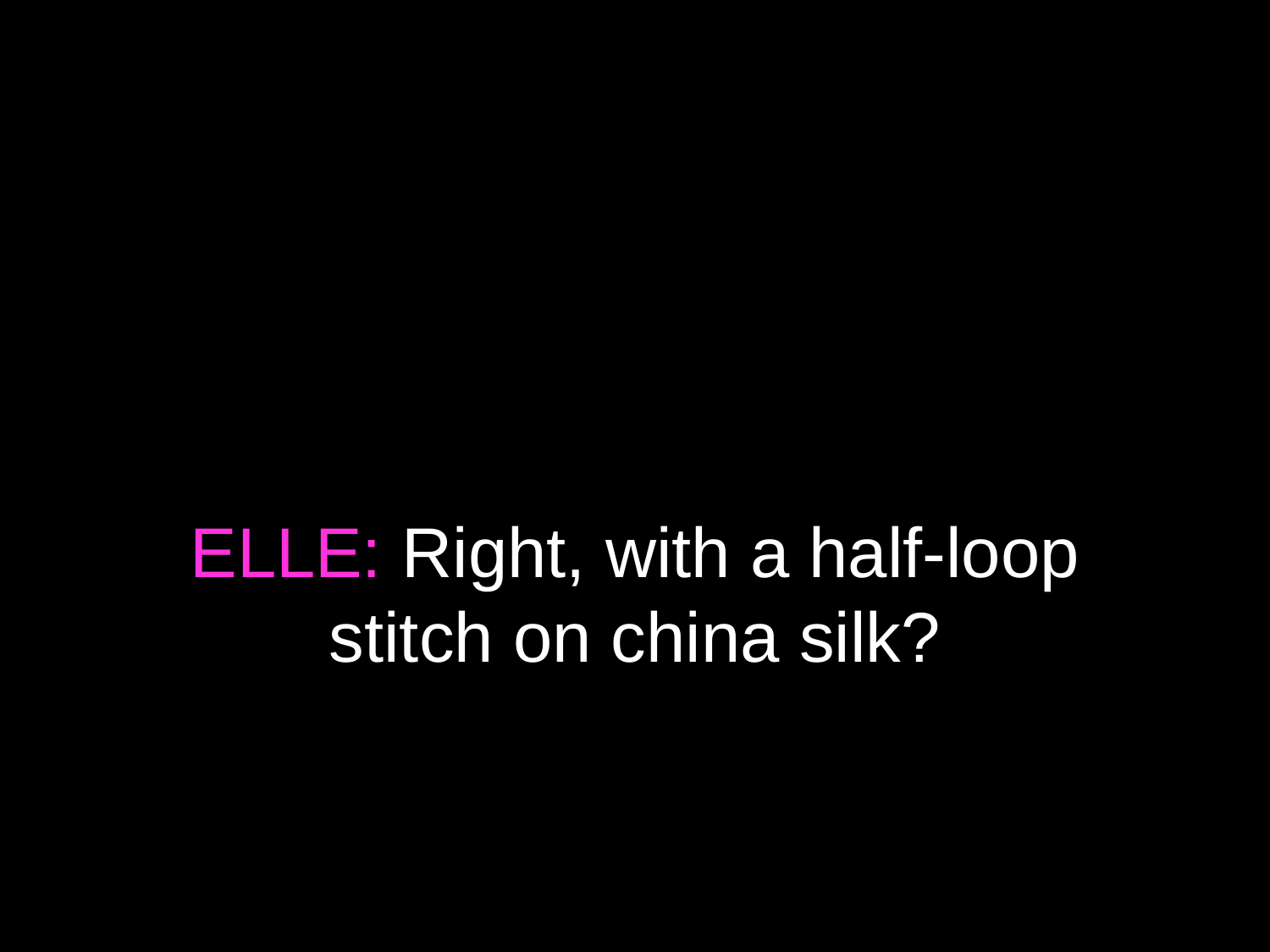

# ELLE: Right, with a half-loop stitch on china silk?